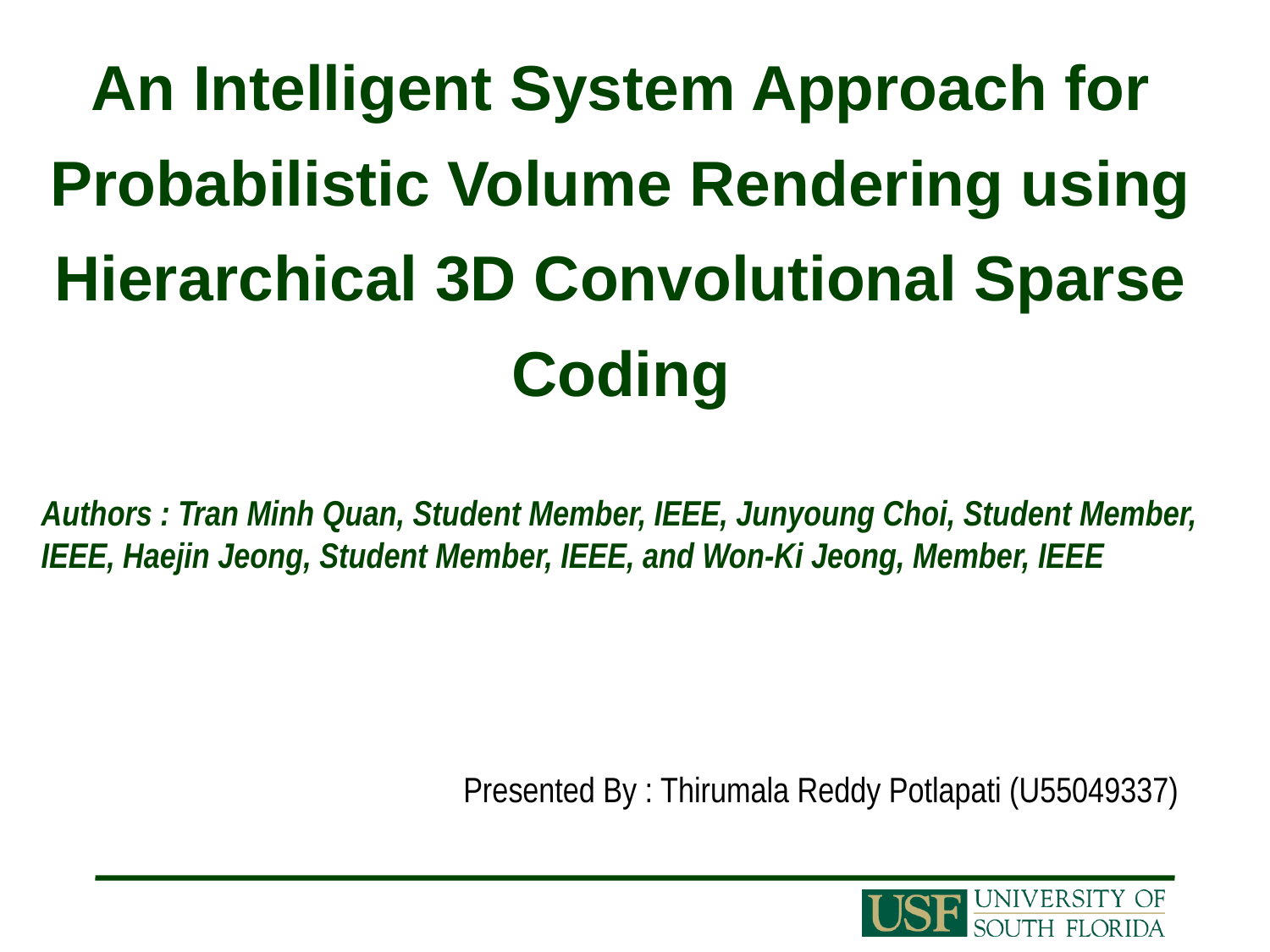

An Intelligent System Approach for Probabilistic Volume Rendering using Hierarchical 3D Convolutional Sparse Coding

Authors : Tran Minh Quan, Student Member, IEEE, Junyoung Choi, Student Member, IEEE, Haejin Jeong, Student Member, IEEE, and Won-Ki Jeong, Member, IEEE

Presented By : Thirumala Reddy Potlapati (U55049337)